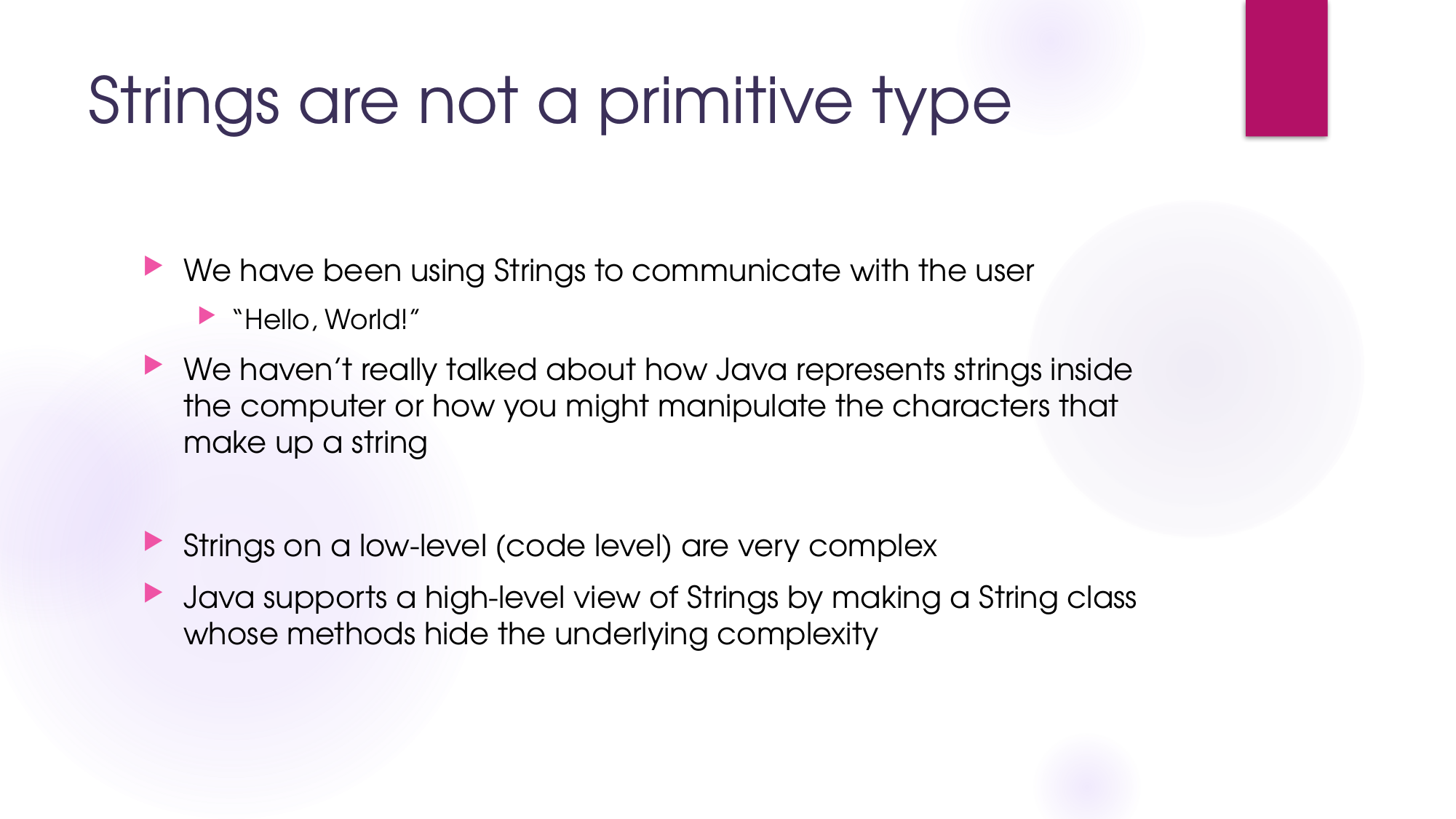

# Strings are not a primitive type
We have been using Strings to communicate with the user
“Hello, World!”
We haven’t really talked about how Java represents strings inside the computer or how you might manipulate the characters that make up a string

Strings on a low-level (code level) are very complex
Java supports a high-level view of Strings by making a String class whose methods hide the underlying complexity